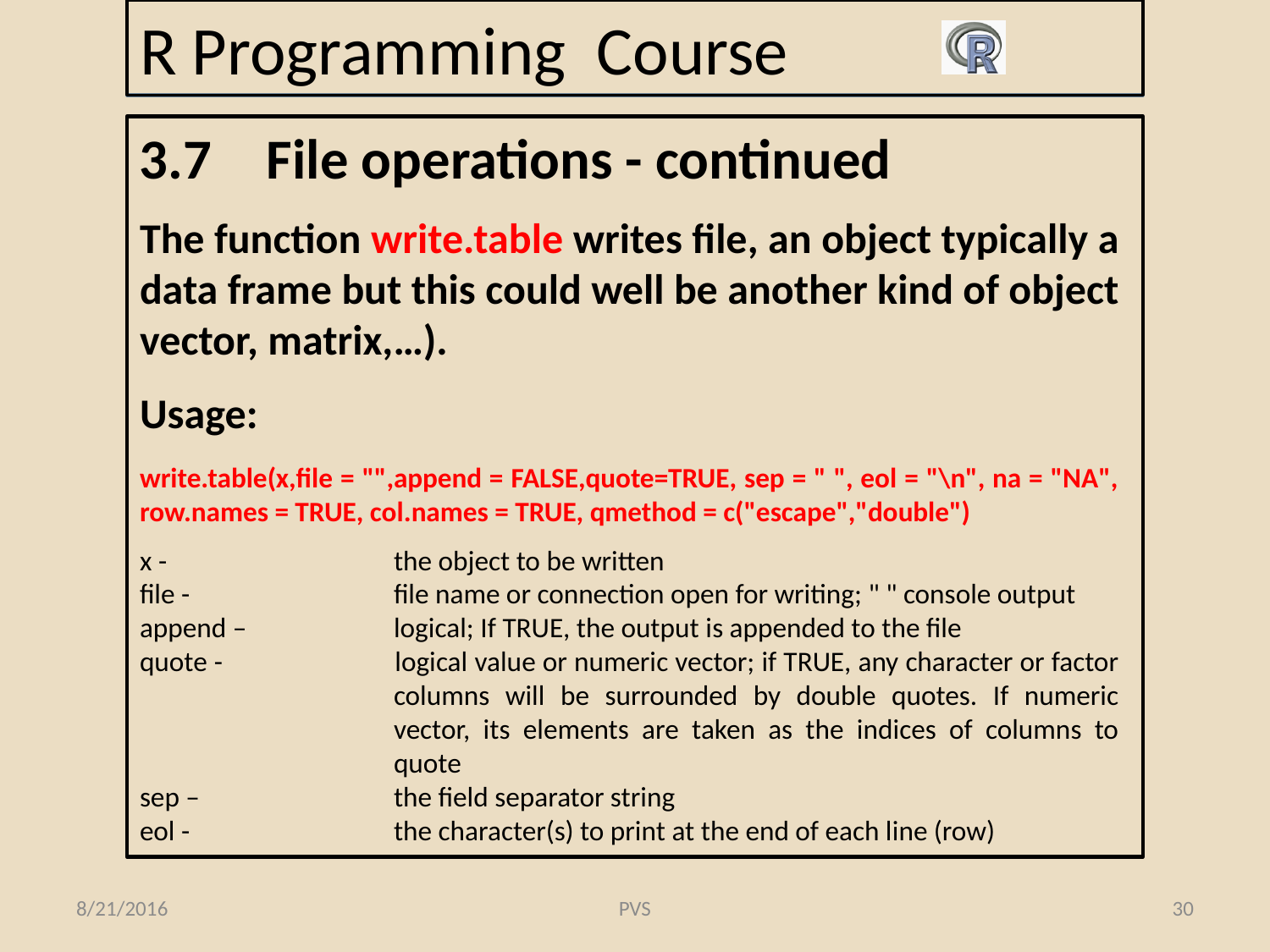

# R Programming  Course

3.7	File operations - continued
The function write.table writes file, an object typically a data frame but this could well be another kind of object vector, matrix,…).

Usage:

write.table(x,file = "",append = FALSE,quote=TRUE, sep = " ", eol = "\n", na = "NA", row.names = TRUE, col.names = TRUE, qmethod = c("escape","double")

x - 		the object to be written
file - 		file name or connection open for writing; " " console output
append – 		logical; If TRUE, the output is appended to the file
quote - 		logical value or numeric vector; if TRUE, any character or factor 		columns will be surrounded by double quotes. If numeric 		vector, its elements are taken as the indices of columns to 		quote
sep – 		the field separator string
eol - 		the character(s) to print at the end of each line (row)
8/21/2016
PVS
30